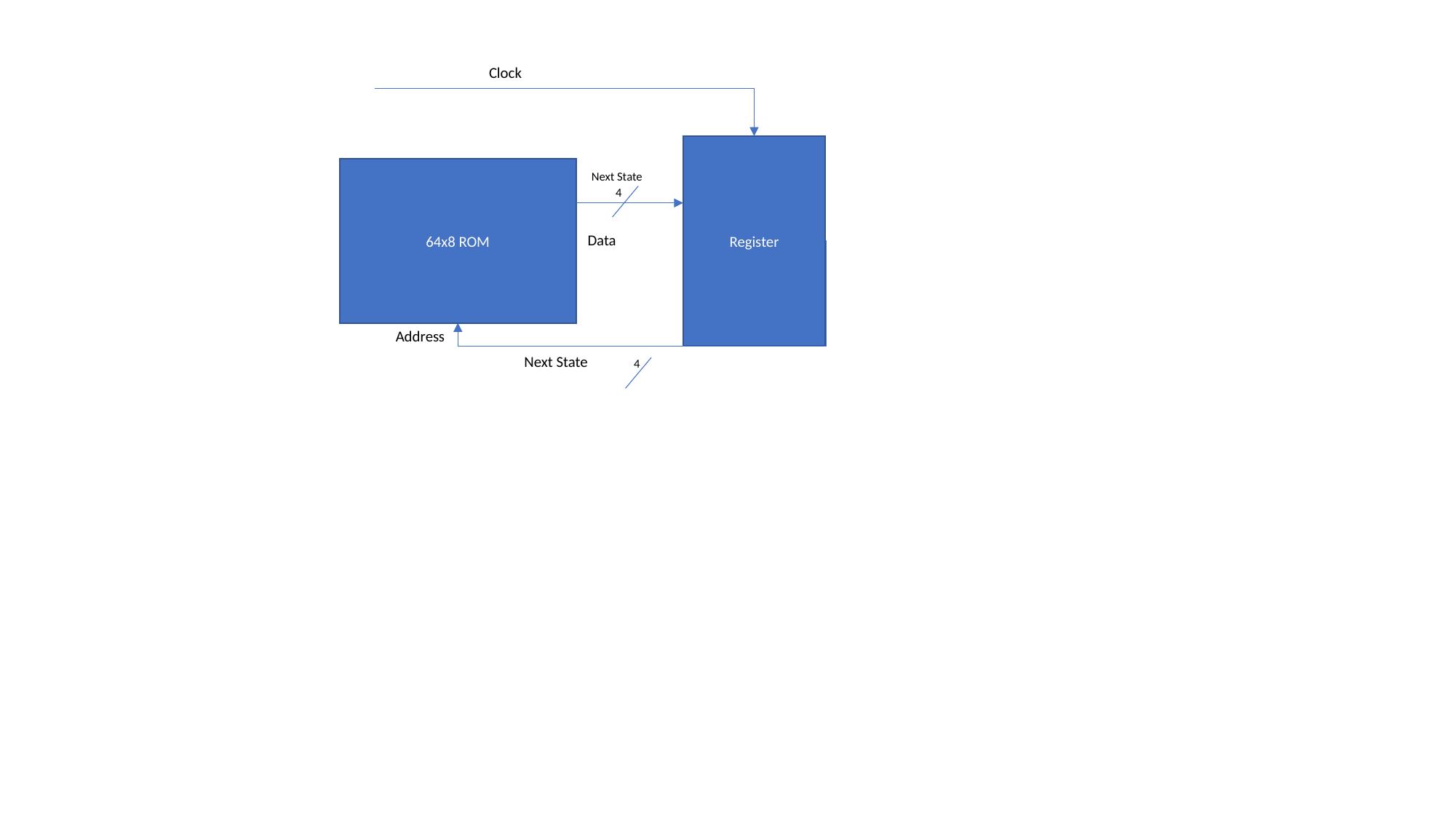

Clock
Register
64x8 ROM
Next State
4
Data
Address
Next State
4